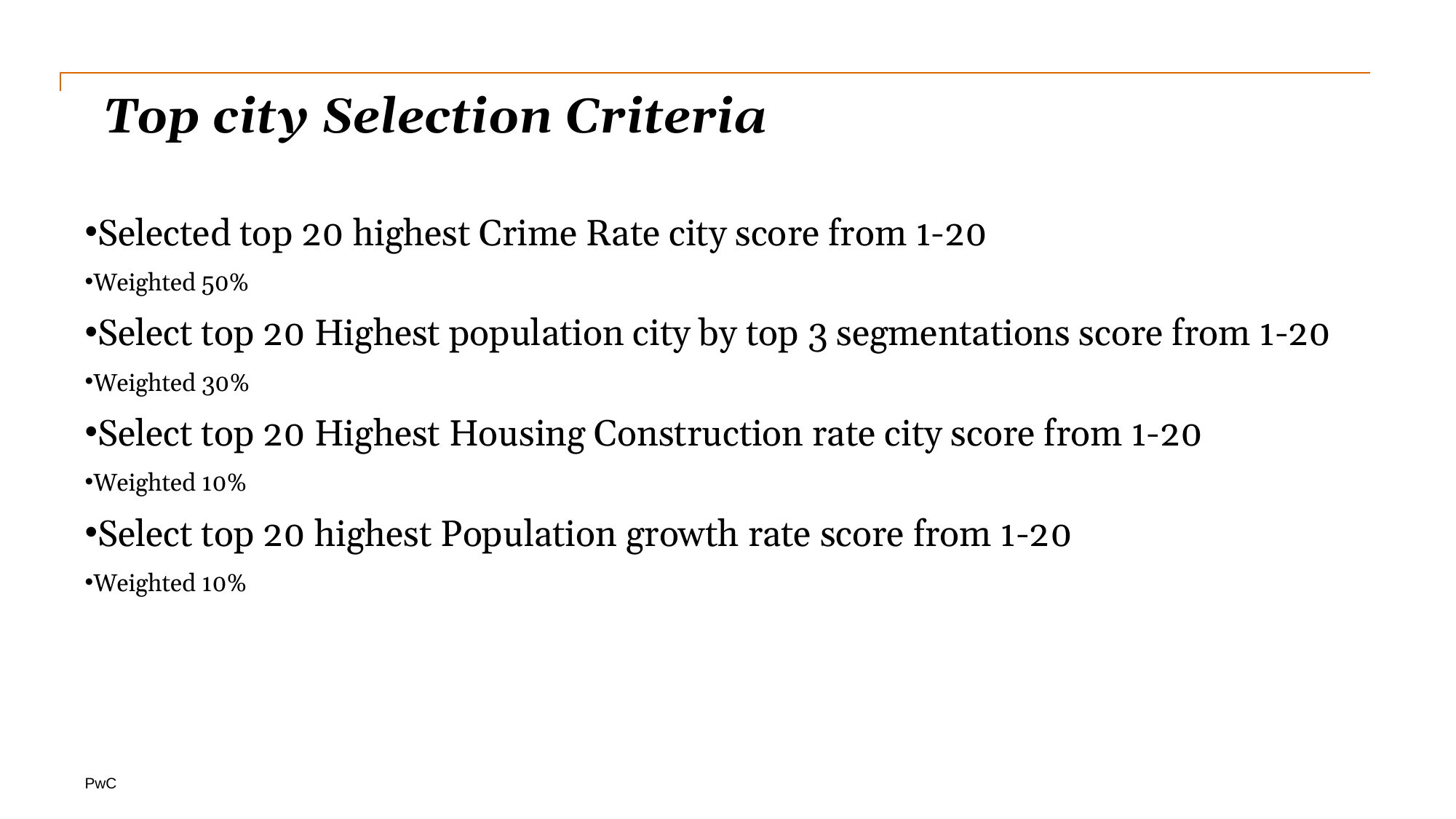

# Top city Selection Criteria
Selected top 20 highest Crime Rate city score from 1-20
Weighted 50%
Select top 20 Highest population city by top 3 segmentations score from 1-20
Weighted 30%
Select top 20 Highest Housing Construction rate city score from 1-20
Weighted 10%
Select top 20 highest Population growth rate score from 1-20
Weighted 10%